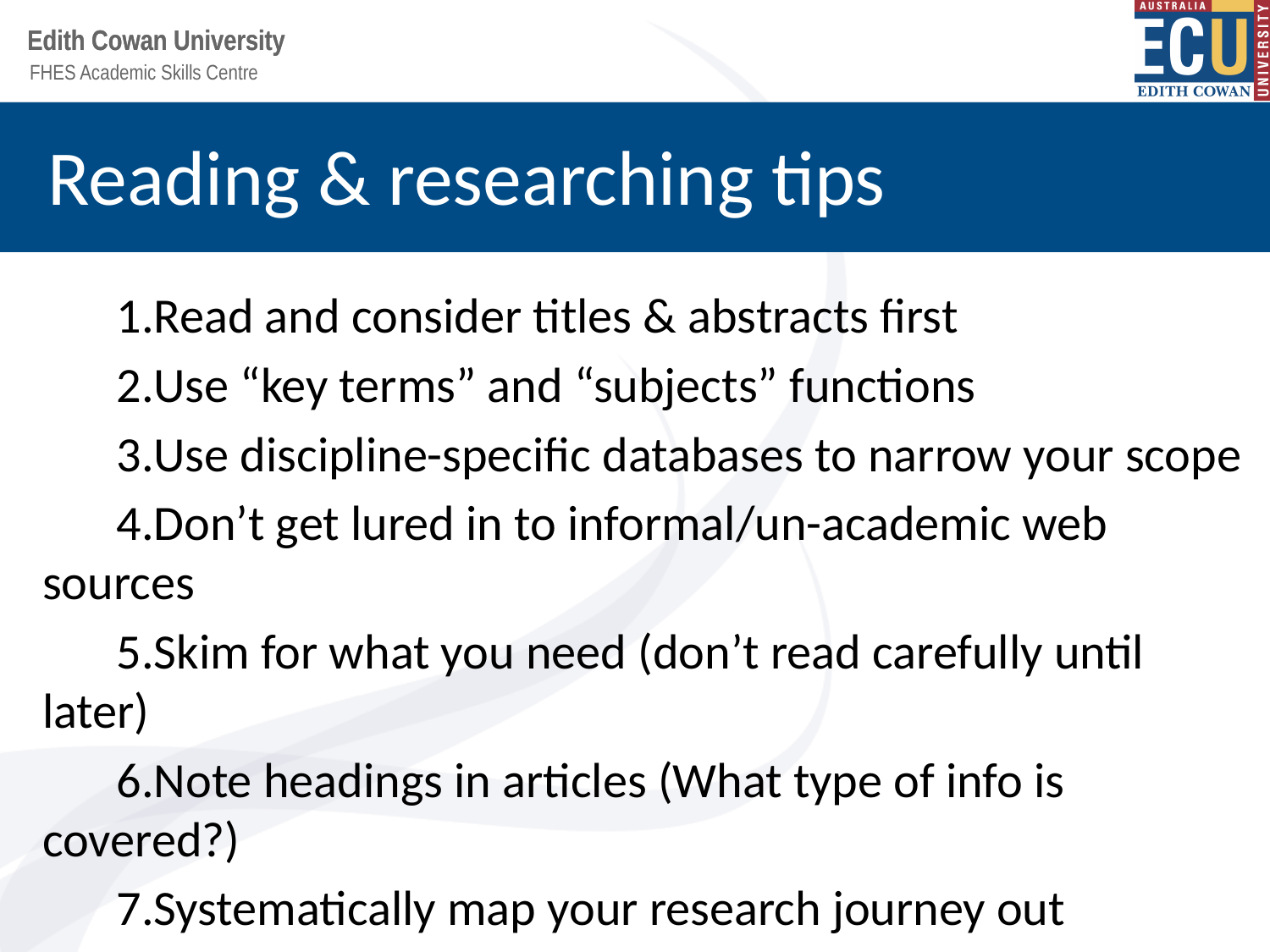

# Reading & researching tips
Read and consider titles & abstracts first
Use “key terms” and “subjects” functions
Use discipline-specific databases to narrow your scope
Don’t get lured in to informal/un-academic web sources
Skim for what you need (don’t read carefully until later)
Note headings in articles (What type of info is covered?)
Systematically map your research journey out

Questions about reading for lit reviews?